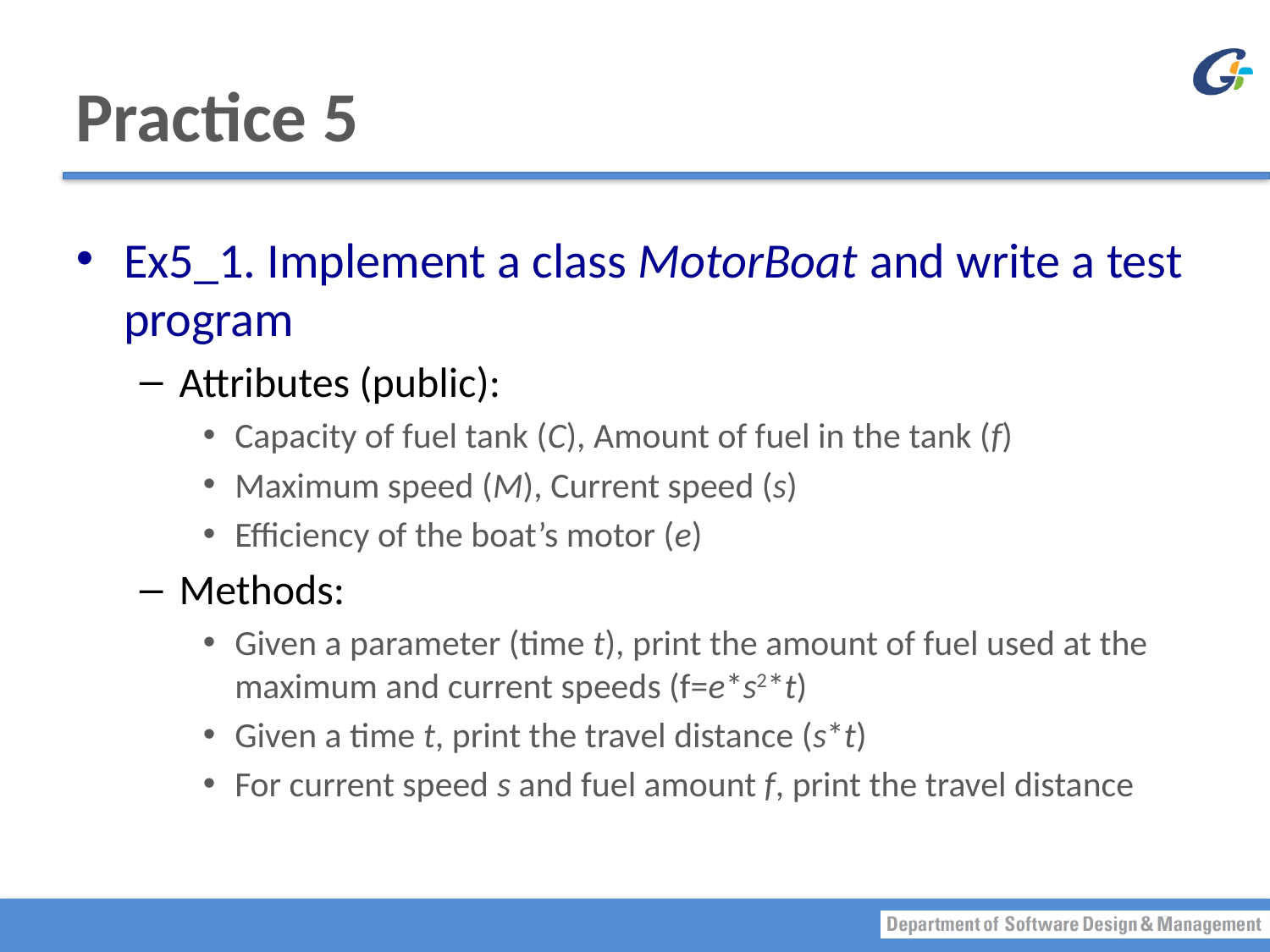

# Practice 5
Ex5_1. Implement a class MotorBoat and write a test program
Attributes (public):
Capacity of fuel tank (C), Amount of fuel in the tank (f)
Maximum speed (M), Current speed (s)
Efficiency of the boat’s motor (e)
Methods:
Given a parameter (time t), print the amount of fuel used at the maximum and current speeds (f=e*s2*t)
Given a time t, print the travel distance (s*t)
For current speed s and fuel amount f, print the travel distance